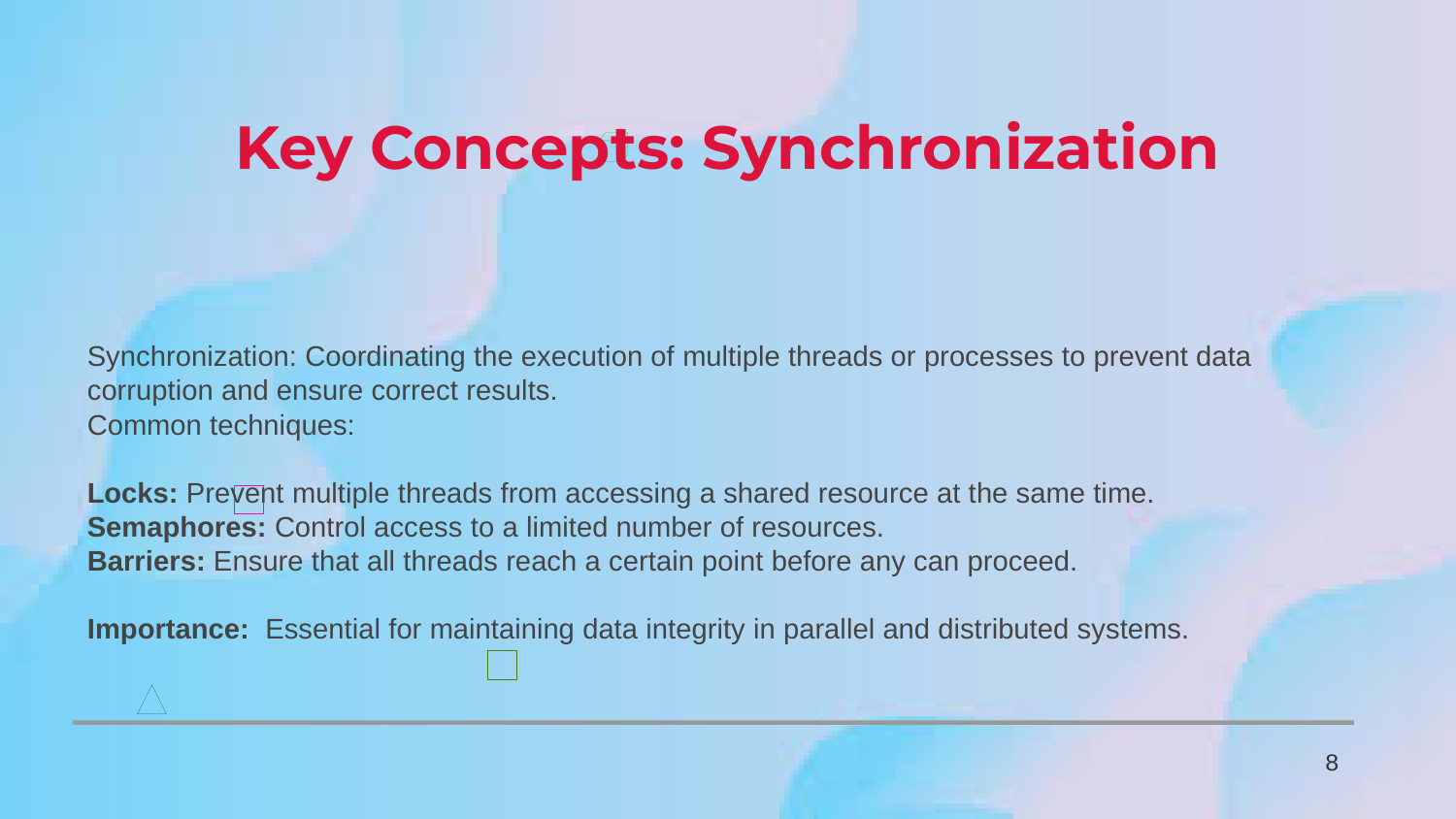

Key Concepts: Synchronization

Synchronization: Coordinating the execution of multiple threads or processes to prevent data corruption and ensure correct results.
Common techniques:

Locks: Prevent multiple threads from accessing a shared resource at the same time.
Semaphores: Control access to a limited number of resources.
Barriers: Ensure that all threads reach a certain point before any can proceed.

Importance:  Essential for maintaining data integrity in parallel and distributed systems.

8